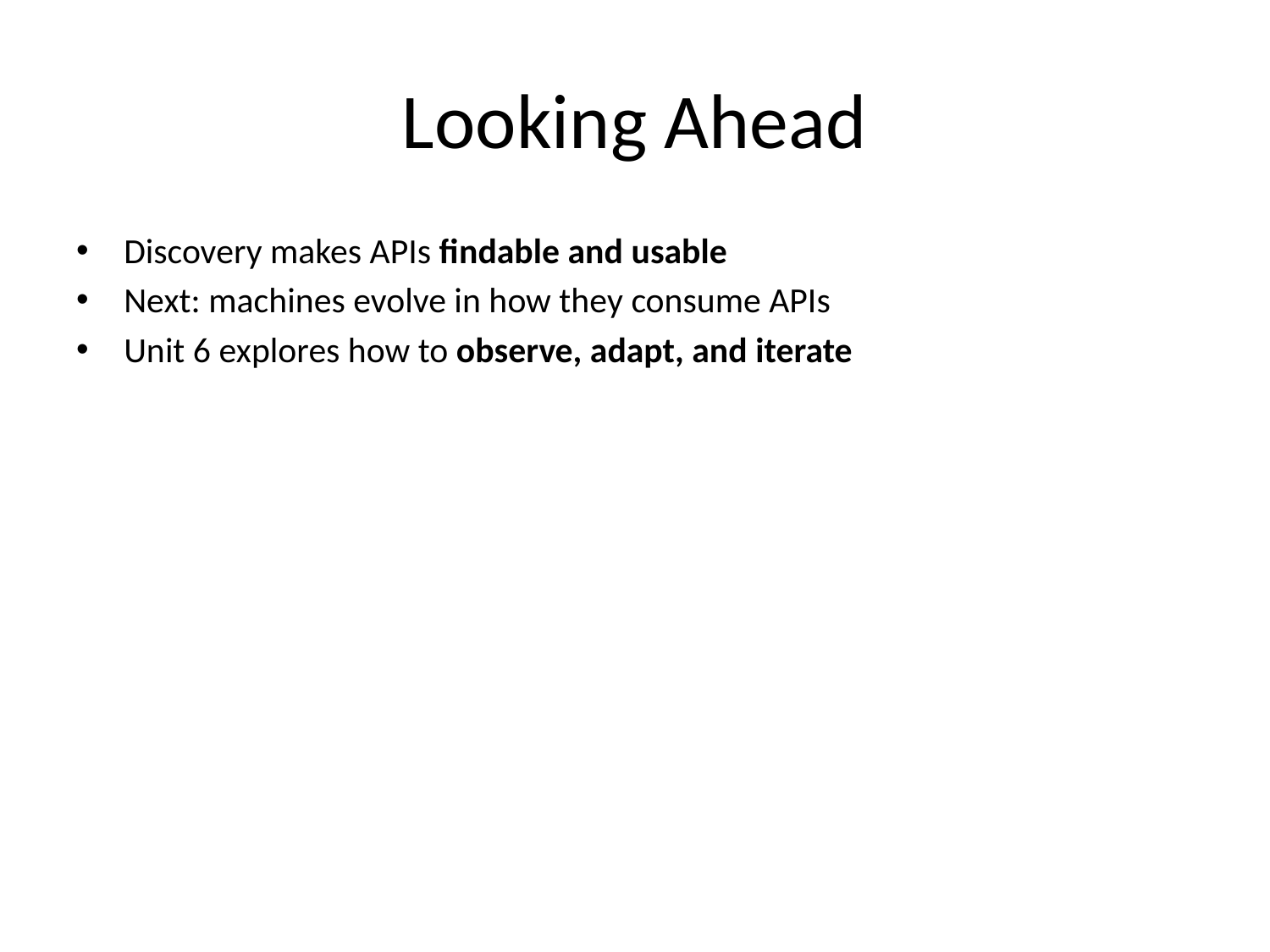

# Looking Ahead
Discovery makes APIs findable and usable
Next: machines evolve in how they consume APIs
Unit 6 explores how to observe, adapt, and iterate